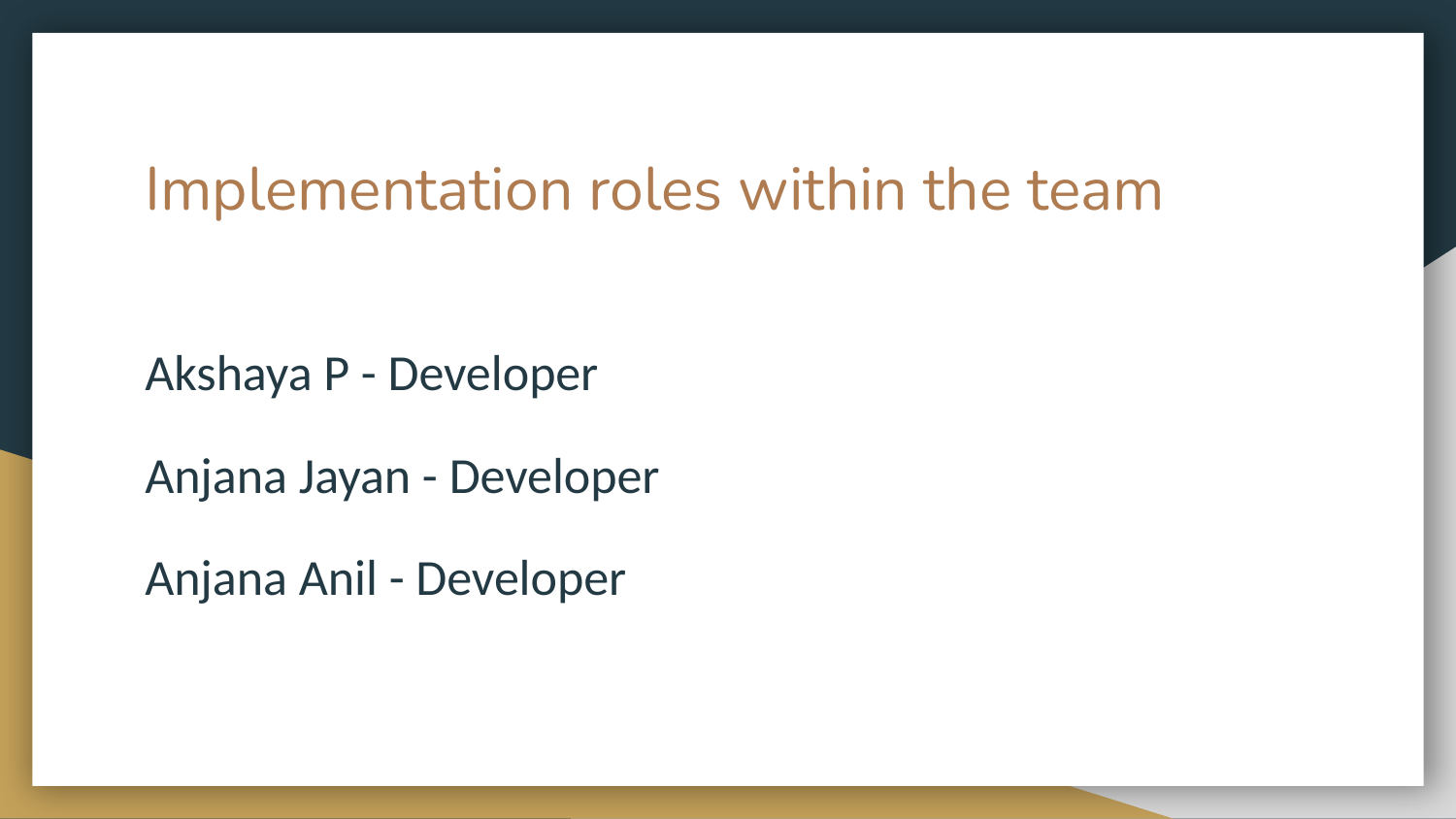

# Implementation roles within the team
Akshaya P - Developer
Anjana Jayan - Developer
Anjana Anil - Developer